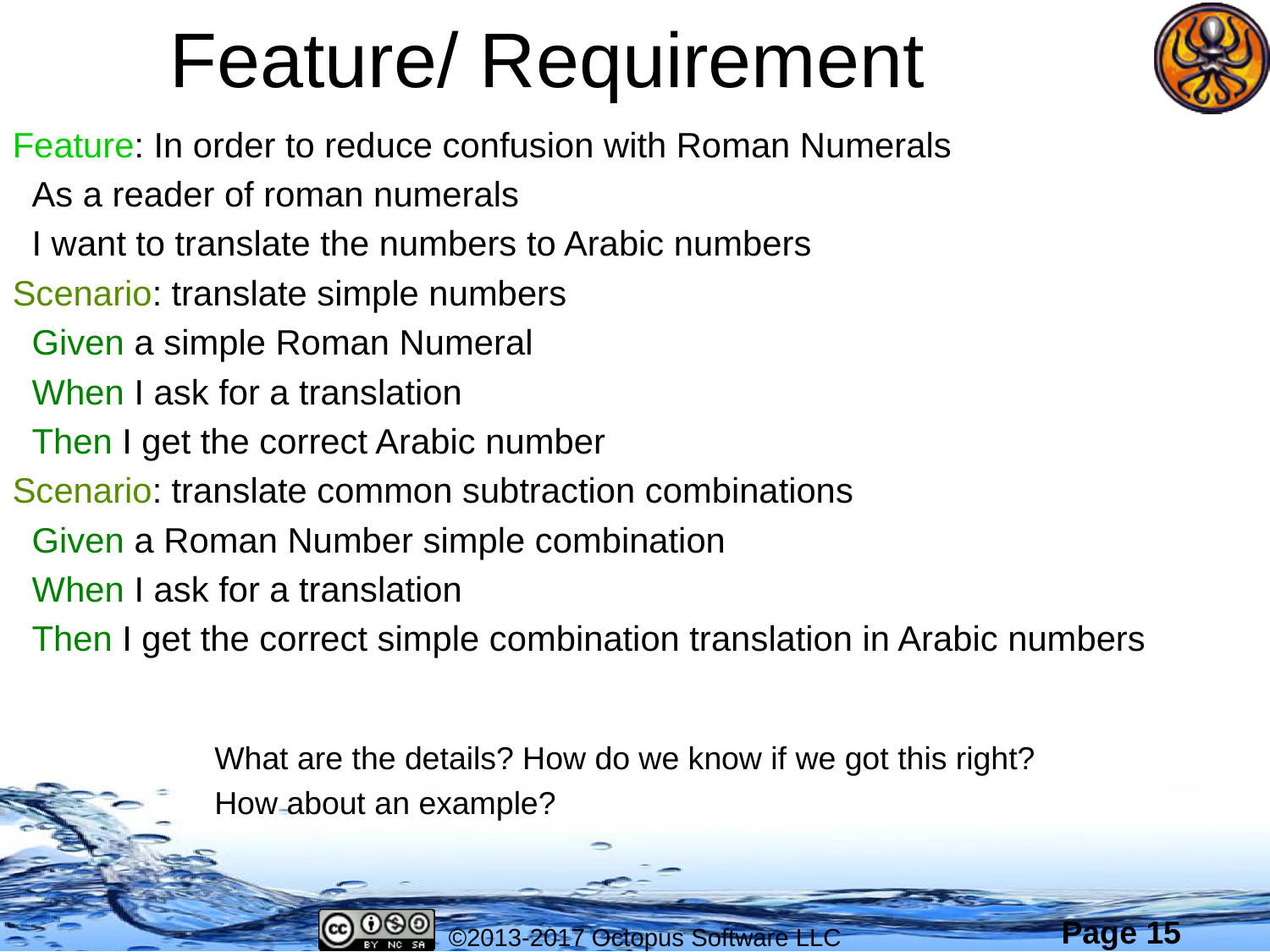

# Feature/ Requirement
Feature: In order to reduce confusion with Roman Numerals
  As a reader of roman numerals
  I want to translate the numbers to Arabic numbers
Scenario: translate simple numbers
  Given a simple Roman Numeral
  When I ask for a translation
  Then I get the correct Arabic number
Scenario: translate common subtraction combinations
  Given a Roman Number simple combination
  When I ask for a translation
  Then I get the correct simple combination translation in Arabic numbers
What are the details? How do we know if we got this right?
How about an example?
©2013-2017 Octopus Software LLC